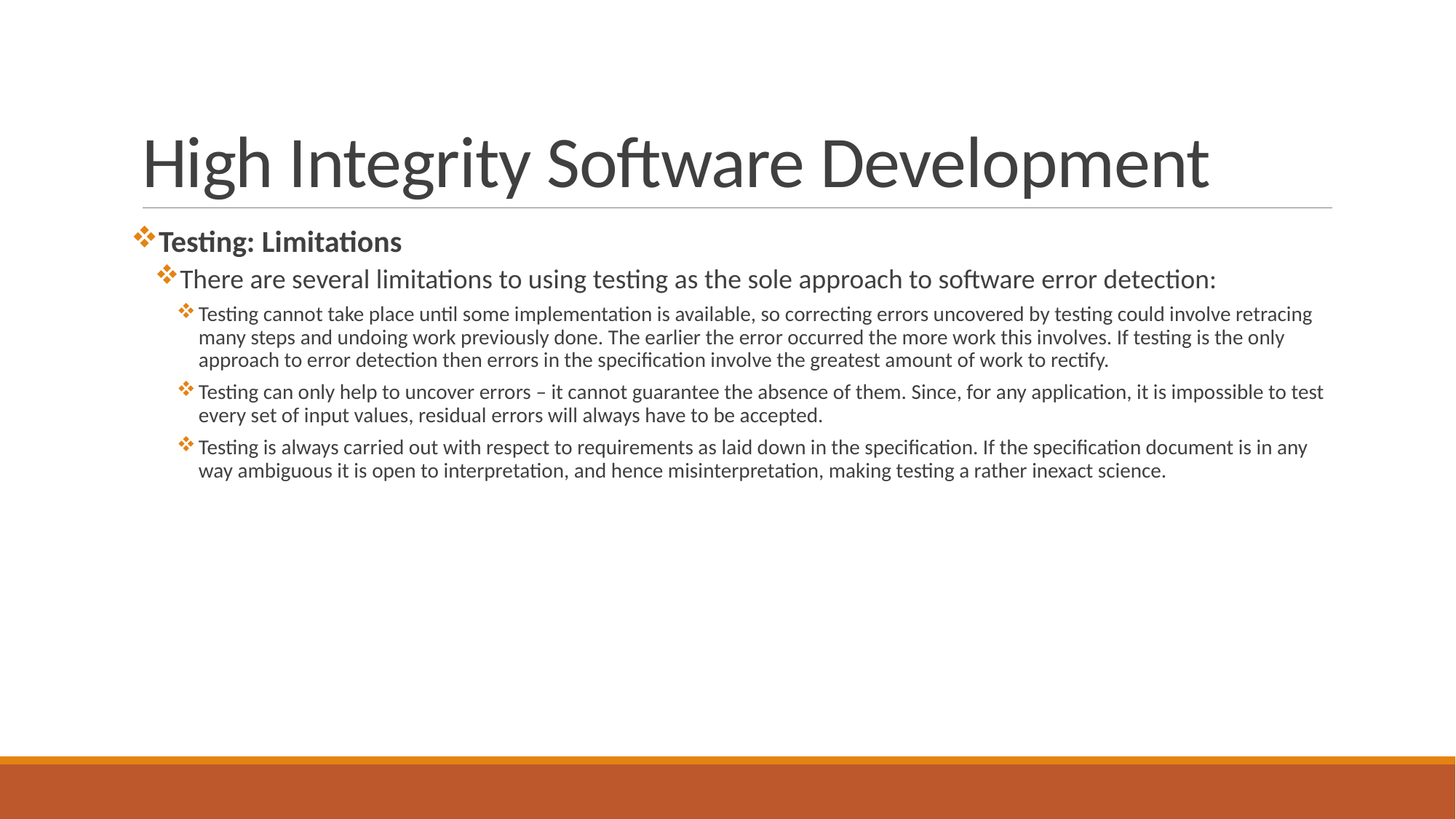

# High Integrity Software Development
Testing: Limitations
There are several limitations to using testing as the sole approach to software error detection:
Testing cannot take place until some implementation is available, so correcting errors uncovered by testing could involve retracing many steps and undoing work previously done. The earlier the error occurred the more work this involves. If testing is the only approach to error detection then errors in the specification involve the greatest amount of work to rectify.
Testing can only help to uncover errors – it cannot guarantee the absence of them. Since, for any application, it is impossible to test every set of input values, residual errors will always have to be accepted.
Testing is always carried out with respect to requirements as laid down in the specification. If the specification document is in any way ambiguous it is open to interpretation, and hence misinterpretation, making testing a rather inexact science.